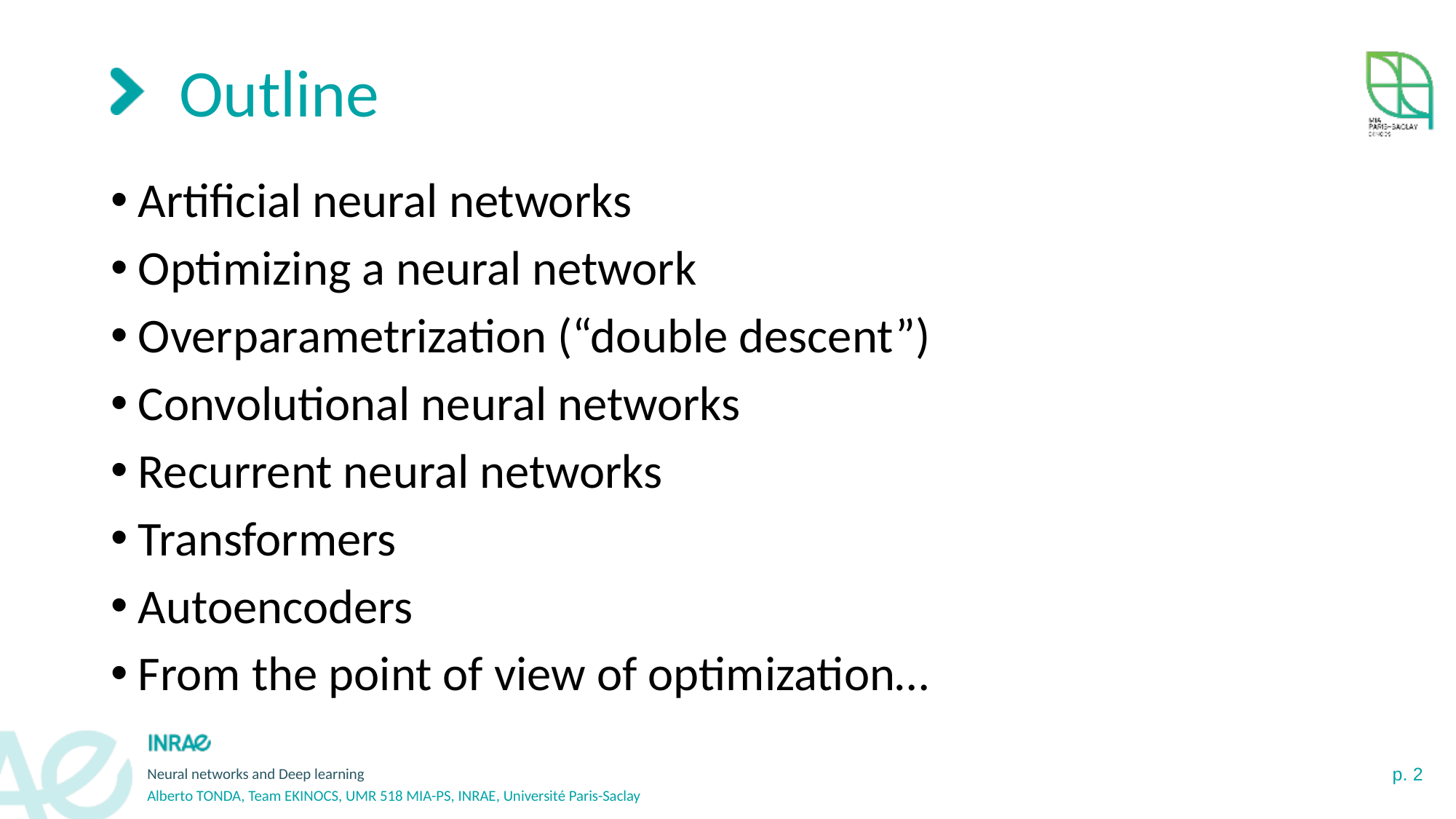

# Outline
Artificial neural networks
Optimizing a neural network
Overparametrization (“double descent”)
Convolutional neural networks
Recurrent neural networks
Transformers
Autoencoders
From the point of view of optimization…